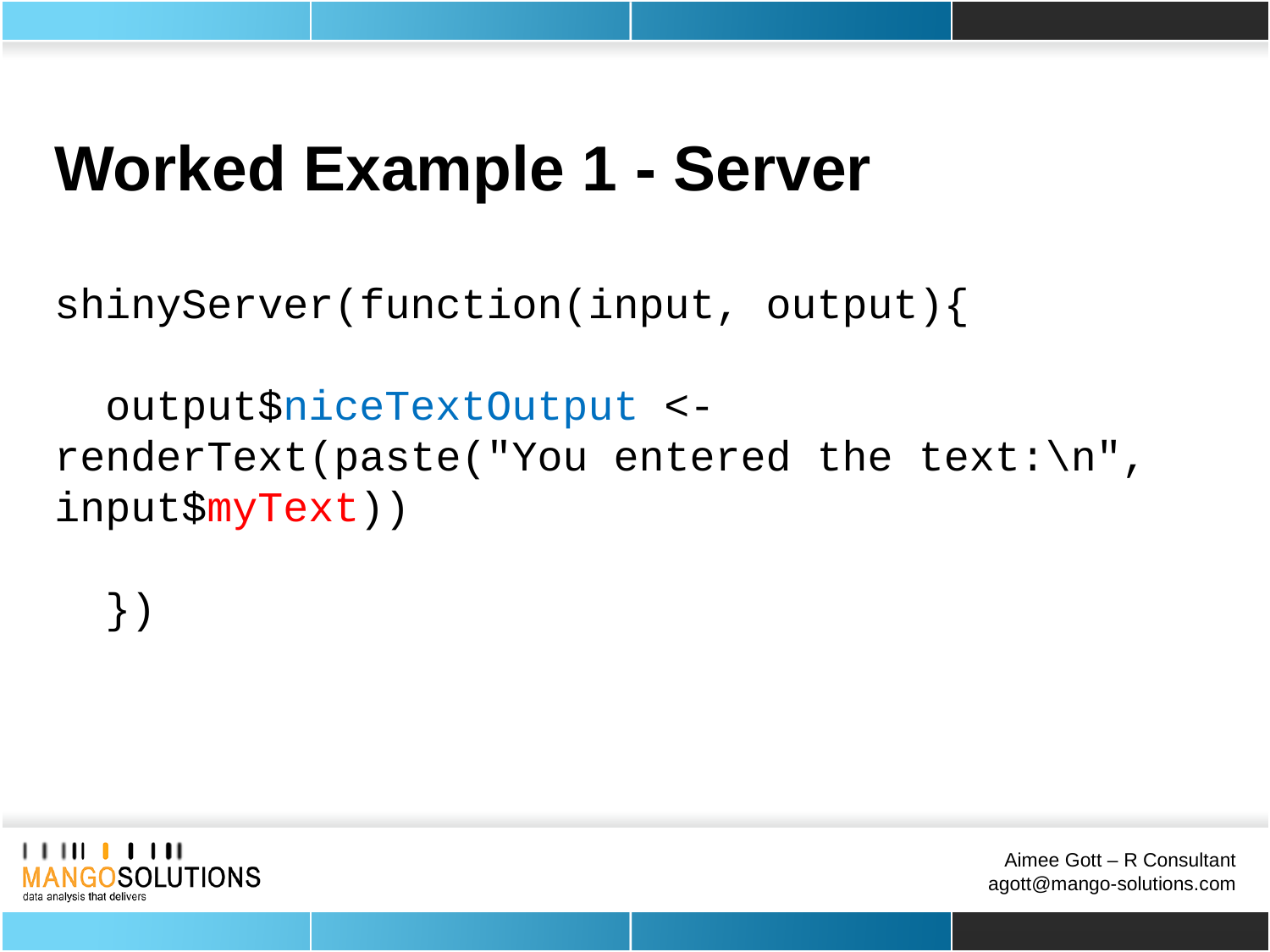

Worked Example 1 - Server
shinyServer(function(input, output){

  output$niceTextOutput <- renderText(paste("You entered the text:\n", input$myText))

  })